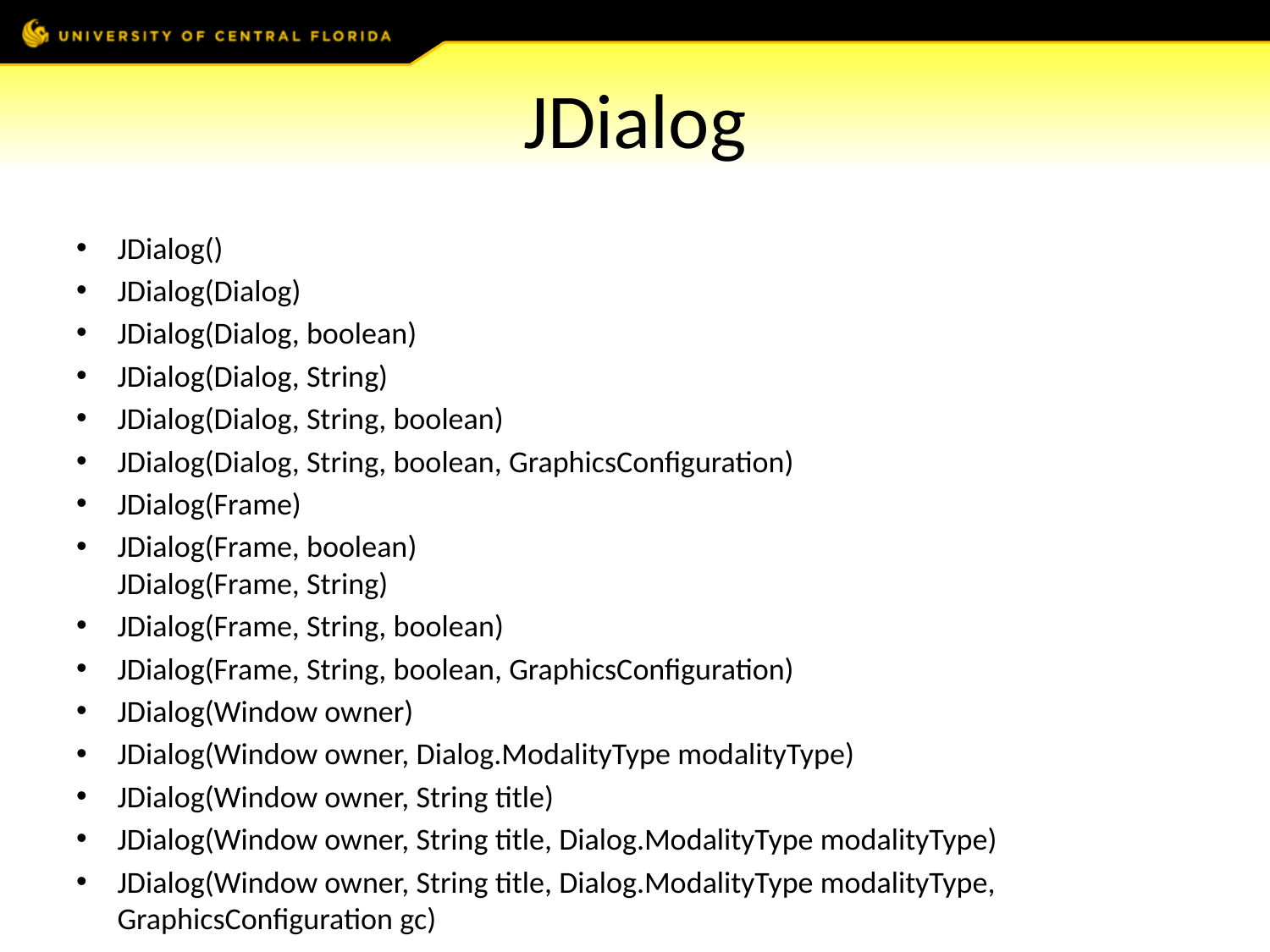

# JDialog
JDialog()
JDialog(Dialog)
JDialog(Dialog, boolean)
JDialog(Dialog, String)
JDialog(Dialog, String, boolean)
JDialog(Dialog, String, boolean, GraphicsConfiguration)
JDialog(Frame)
JDialog(Frame, boolean)
JDialog(Frame, String)
JDialog(Frame, String, boolean)
JDialog(Frame, String, boolean, GraphicsConfiguration)
JDialog(Window owner)
JDialog(Window owner, Dialog.ModalityType modalityType)
JDialog(Window owner, String title)
JDialog(Window owner, String title, Dialog.ModalityType modalityType)
JDialog(Window owner, String title, Dialog.ModalityType modalityType, GraphicsConfiguration gc)